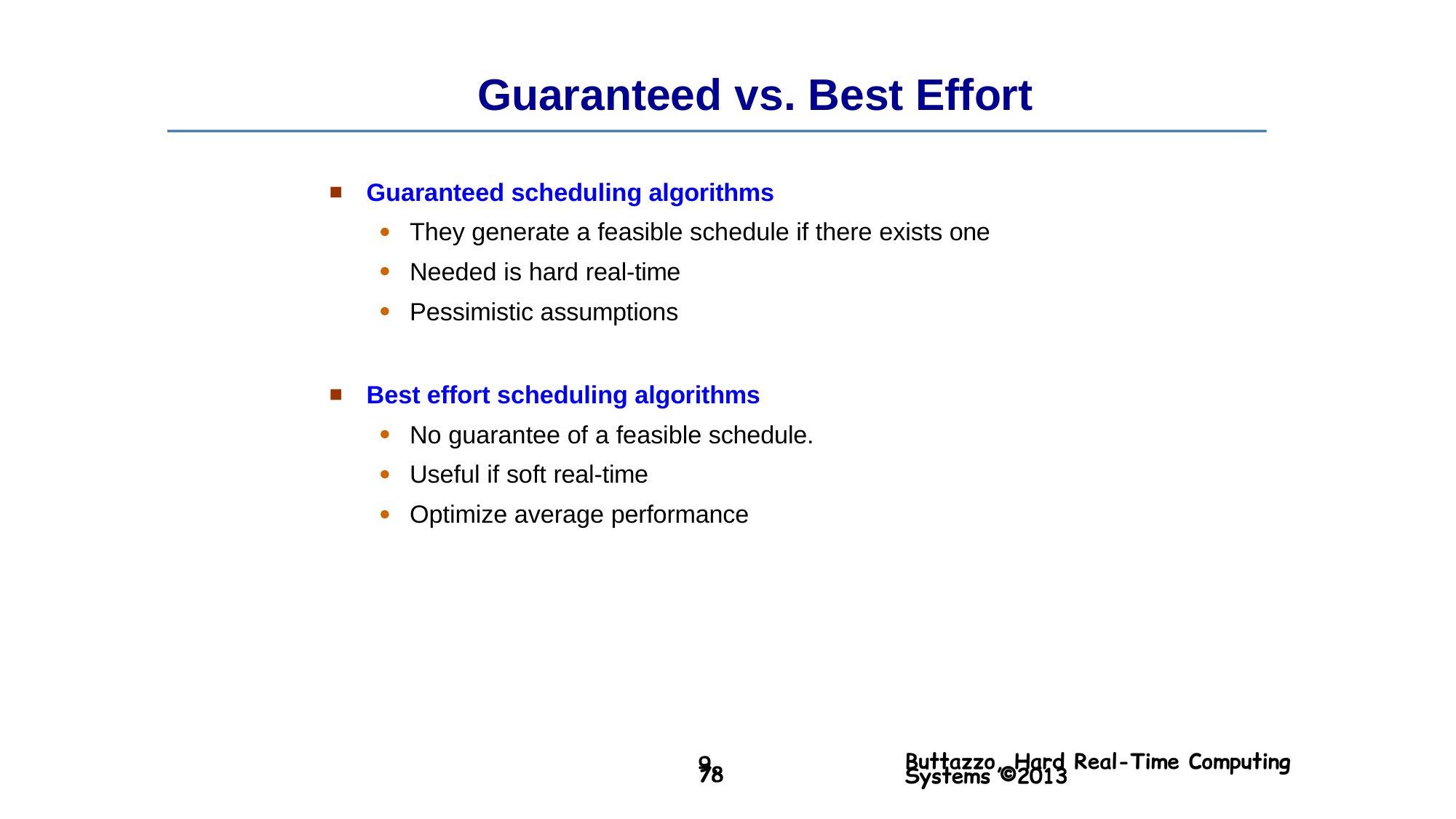

# Guaranteed vs. Best Effort
Guaranteed scheduling algorithms
They generate a feasible schedule if there exists one
Needed is hard real-time
Pessimistic assumptions

Best effort scheduling algorithms
No guarantee of a feasible schedule.
Useful if soft real-time
Optimize average performance
Buttazzo, Hard Real-Time Computing Systems ©2013
9.78